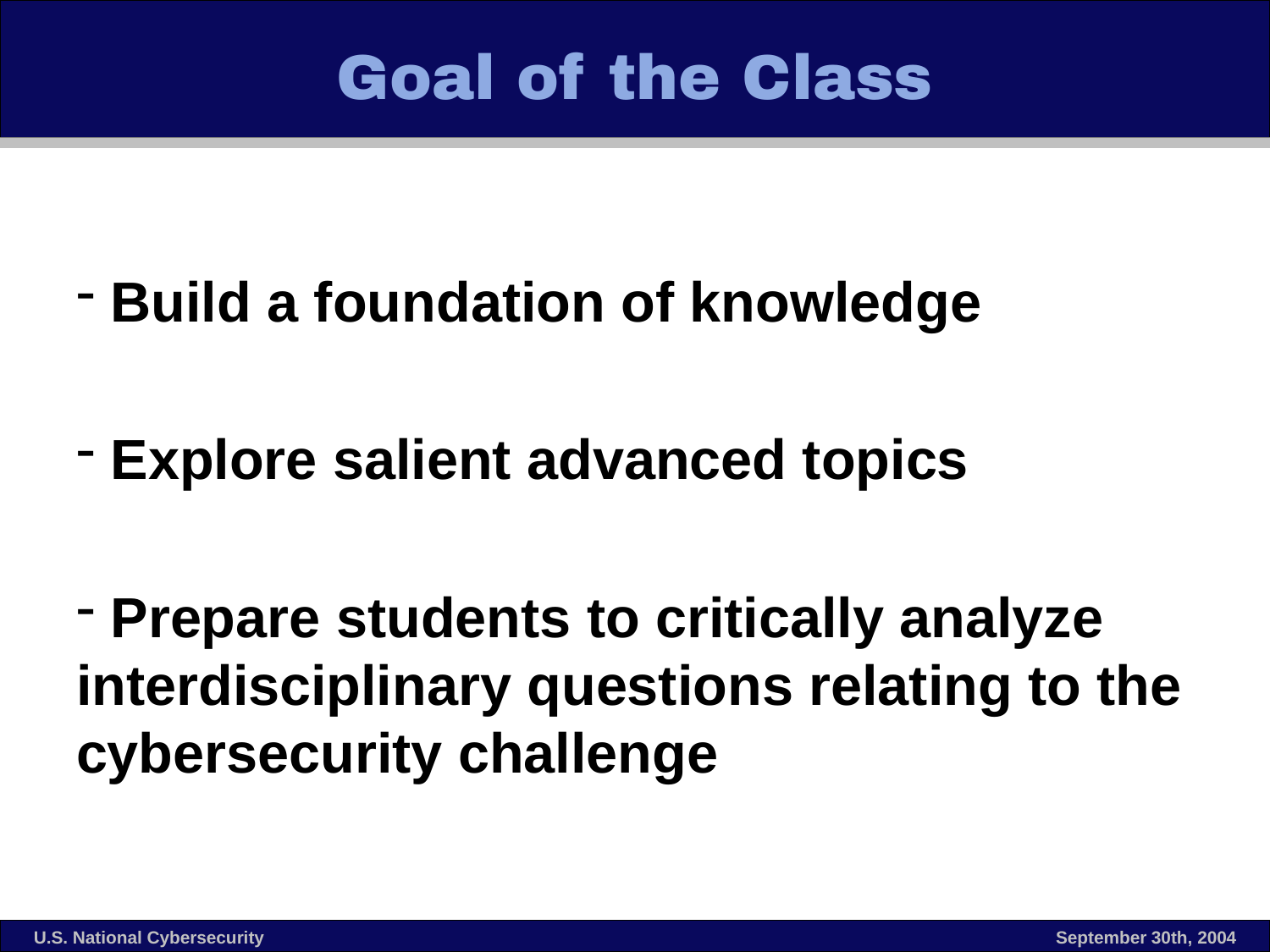

# Goal of the Class

 Build a foundation of knowledge

 Explore salient advanced topics

 Prepare students to critically analyze interdisciplinary questions relating to the cybersecurity challenge

U.S. National Cybersecurity